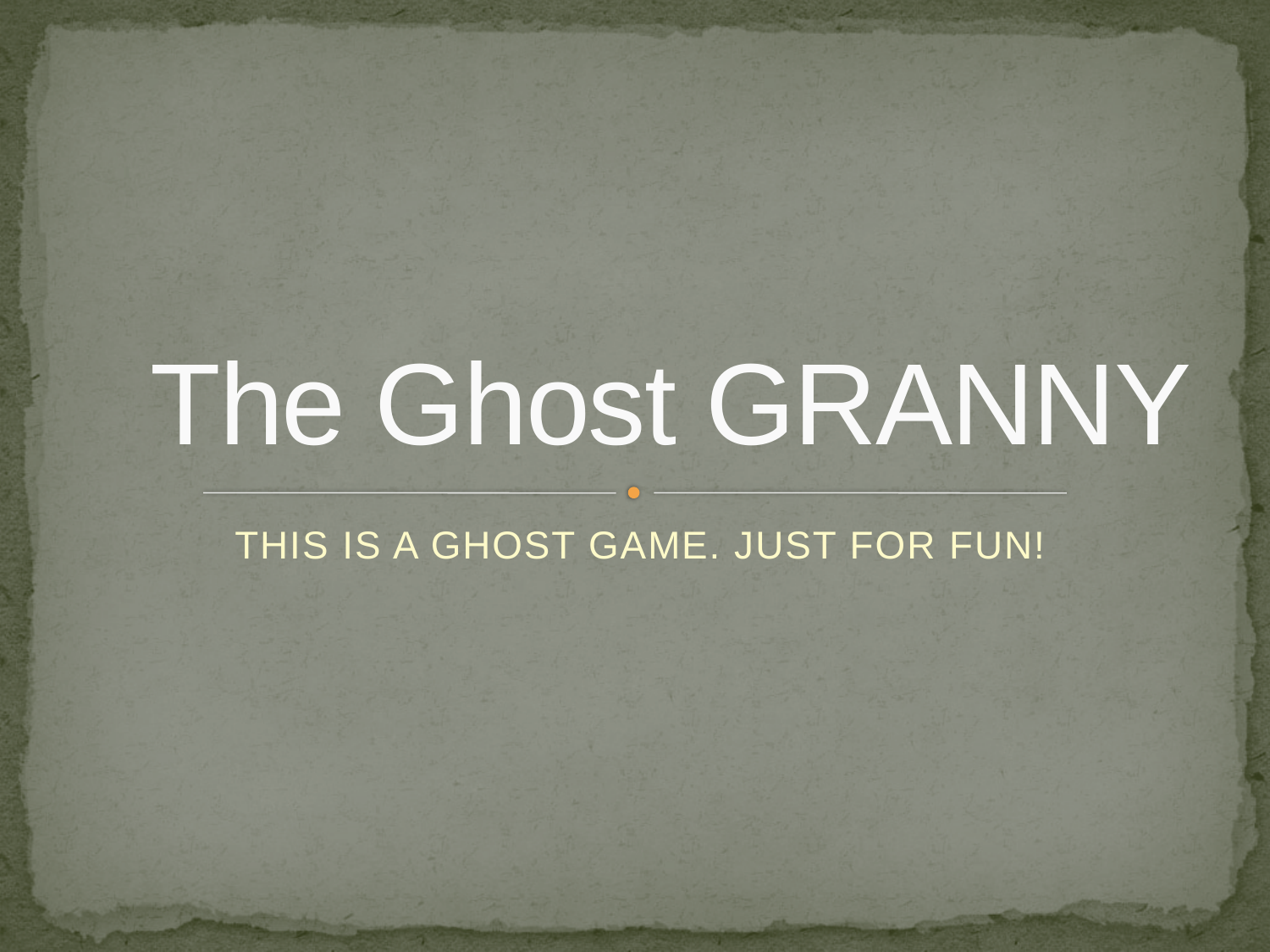

# The Ghost GRANNY
THIS IS A GHOST GAME. JUST FOR FUN!